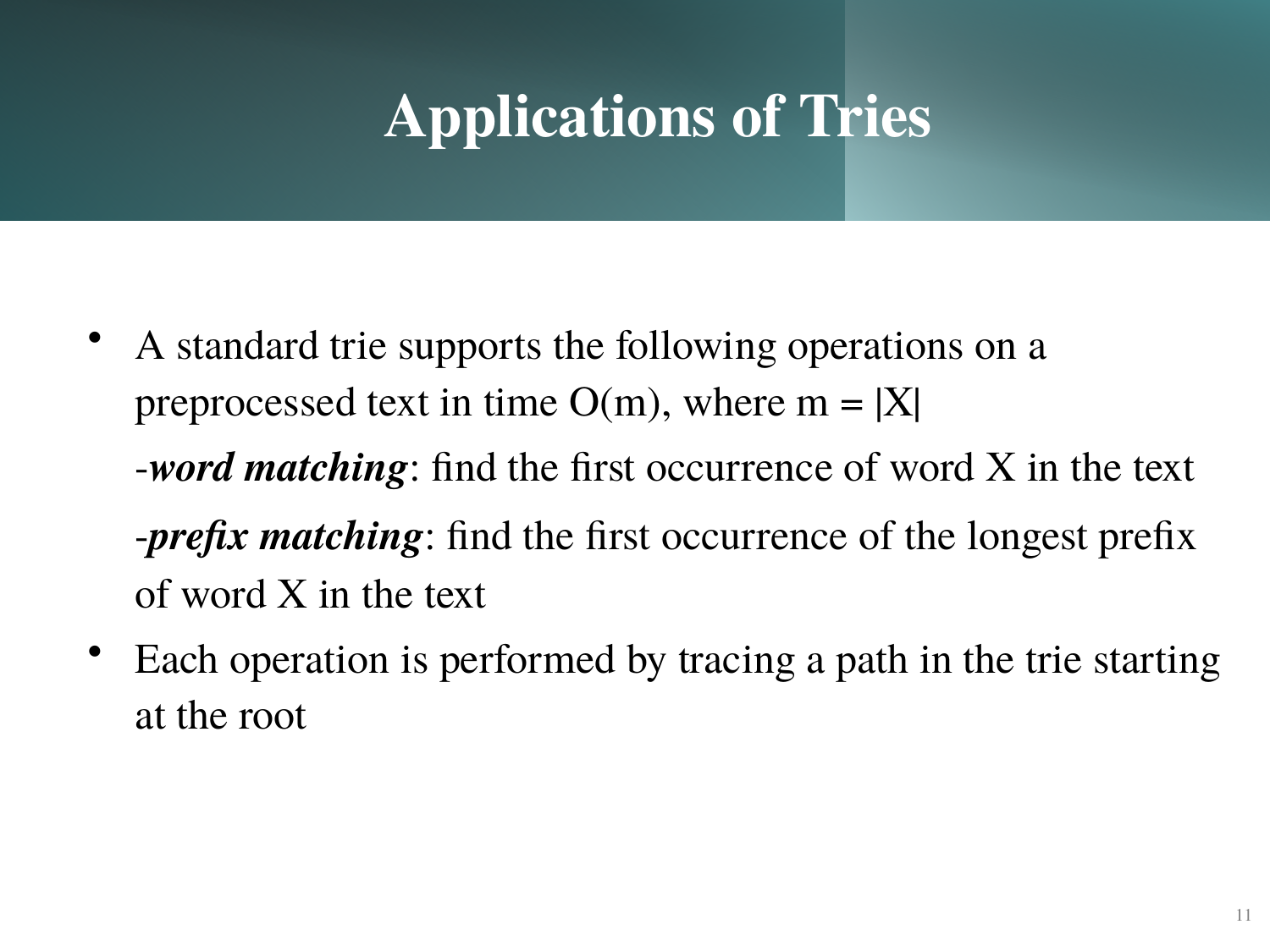

# Applications of Tries
A standard trie supports the following operations on a preprocessed text in time O(m), where m = |X|
	-word matching: find the first occurrence of word X in the text
	-prefix matching: find the first occurrence of the longest prefix of word X in the text
Each operation is performed by tracing a path in the trie starting at the root

11